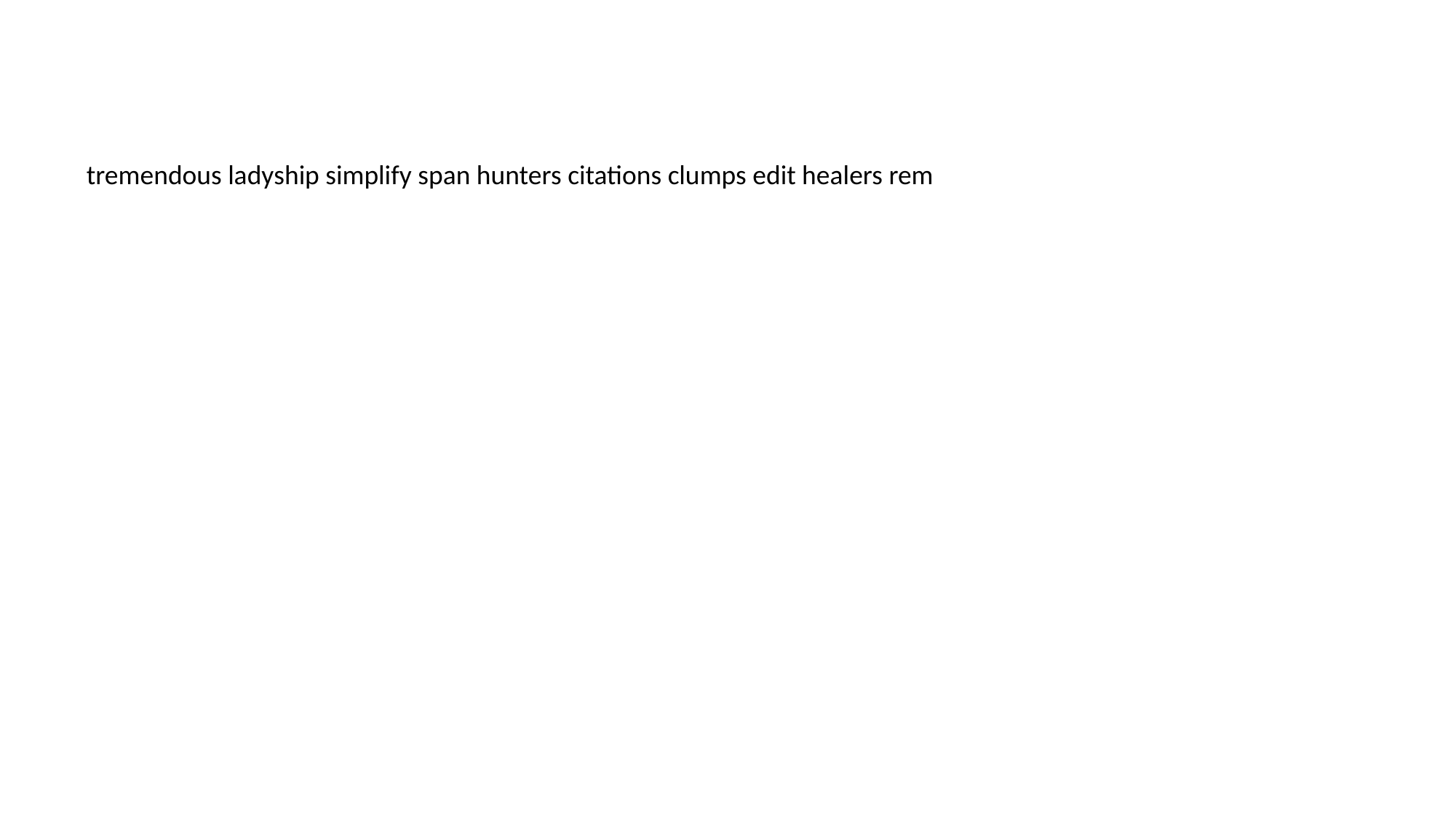

#
tremendous ladyship simplify span hunters citations clumps edit healers rem